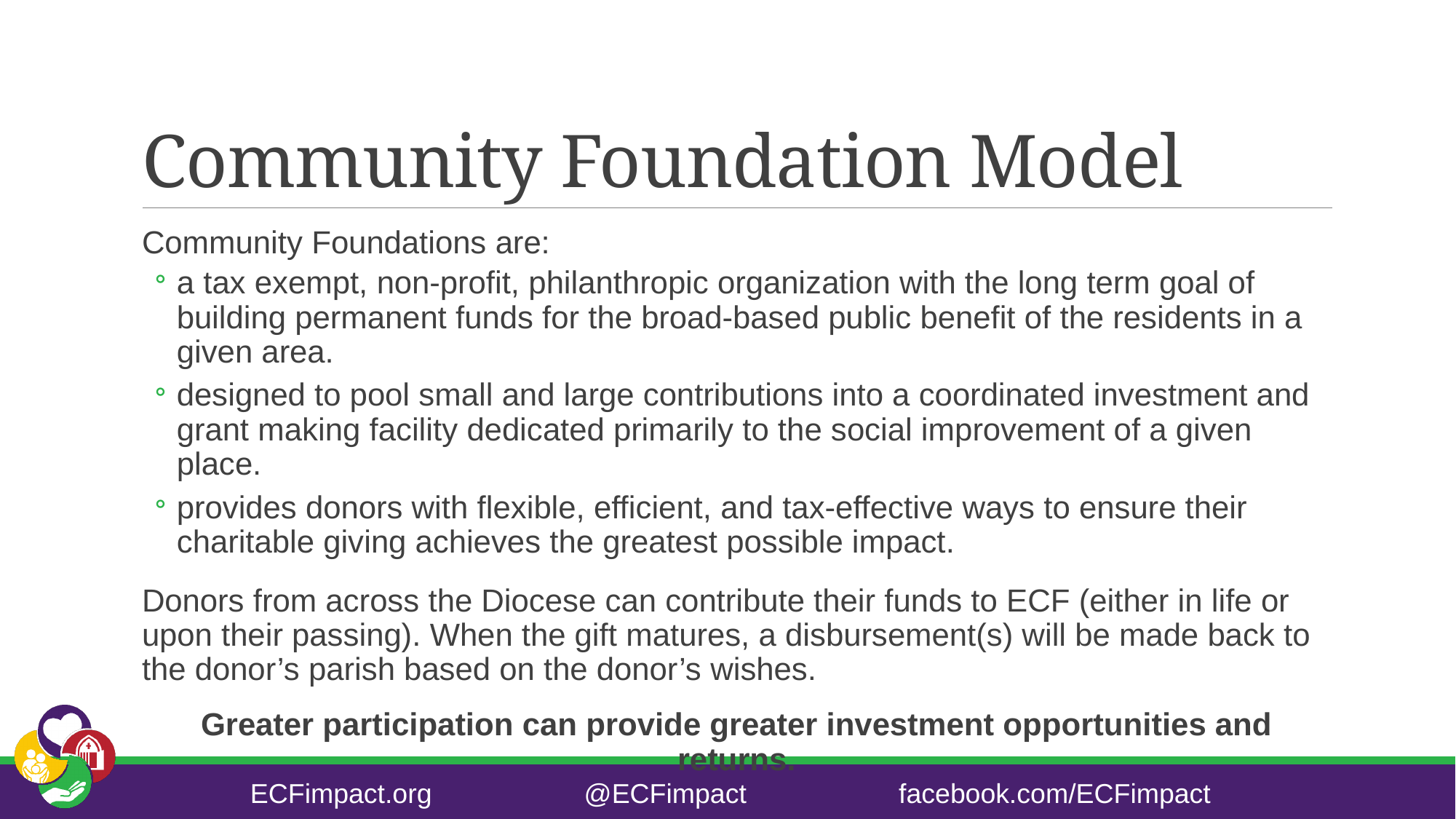

# Community Foundation Model
Community Foundations are:
a tax exempt, non-profit, philanthropic organization with the long term goal of building permanent funds for the broad-based public benefit of the residents in a given area.
designed to pool small and large contributions into a coordinated investment and grant making facility dedicated primarily to the social improvement of a given place.
provides donors with flexible, efficient, and tax-effective ways to ensure their charitable giving achieves the greatest possible impact.
Donors from across the Diocese can contribute their funds to ECF (either in life or upon their passing). When the gift matures, a disbursement(s) will be made back to the donor’s parish based on the donor’s wishes.
Greater participation can provide greater investment opportunities and returns.